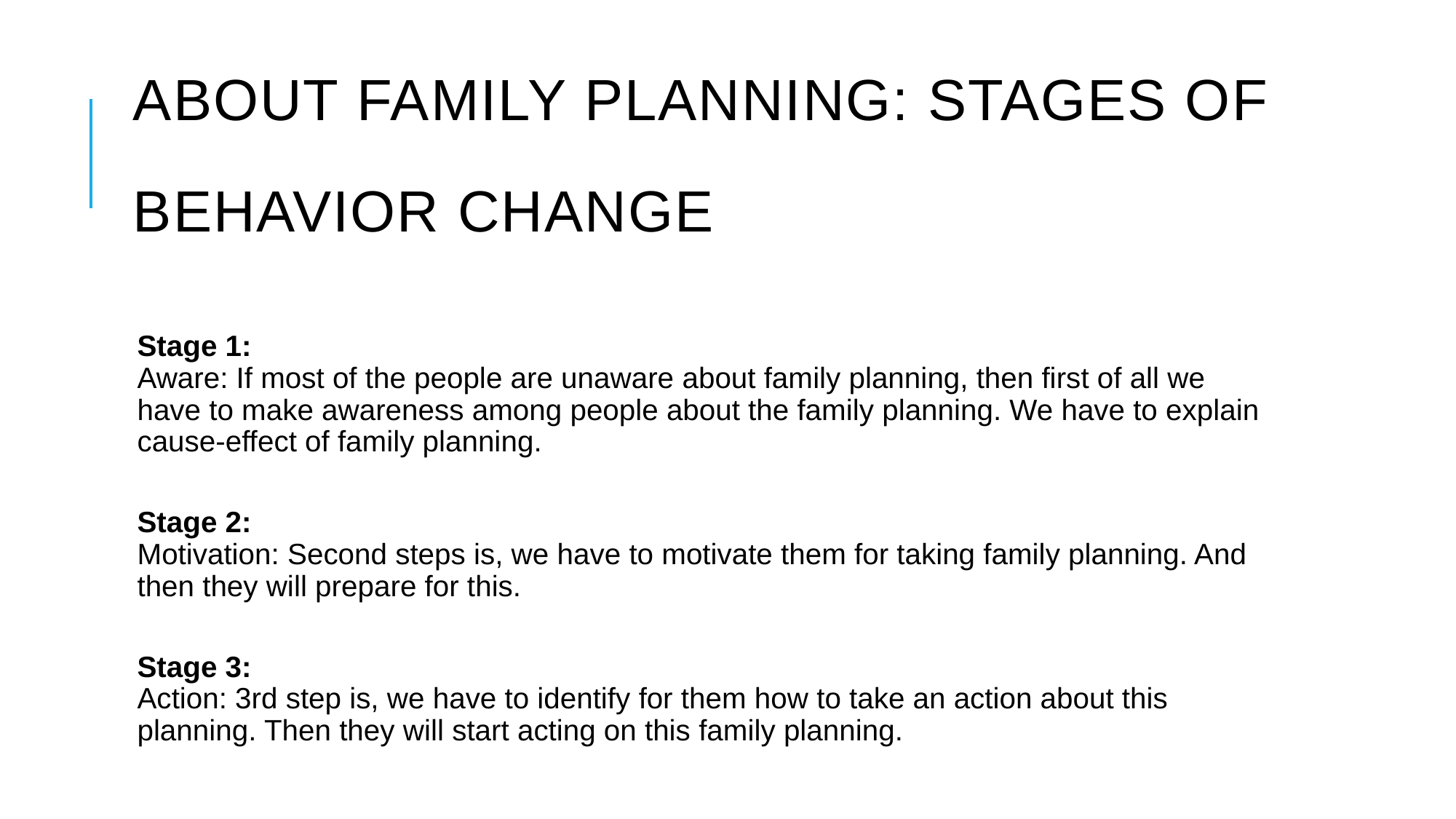

# ABOUT FAMILY PLANNING: STAGES OF BEHAVIOR CHANGE

Stage 1:
Aware: If most of the people are unaware about family planning, then first of all we have to make awareness among people about the family planning. We have to explain cause-effect of family planning.
Stage 2:
Motivation: Second steps is, we have to motivate them for taking family planning. And then they will prepare for this.
Stage 3:
Action: 3rd step is, we have to identify for them how to take an action about this planning. Then they will start acting on this family planning.